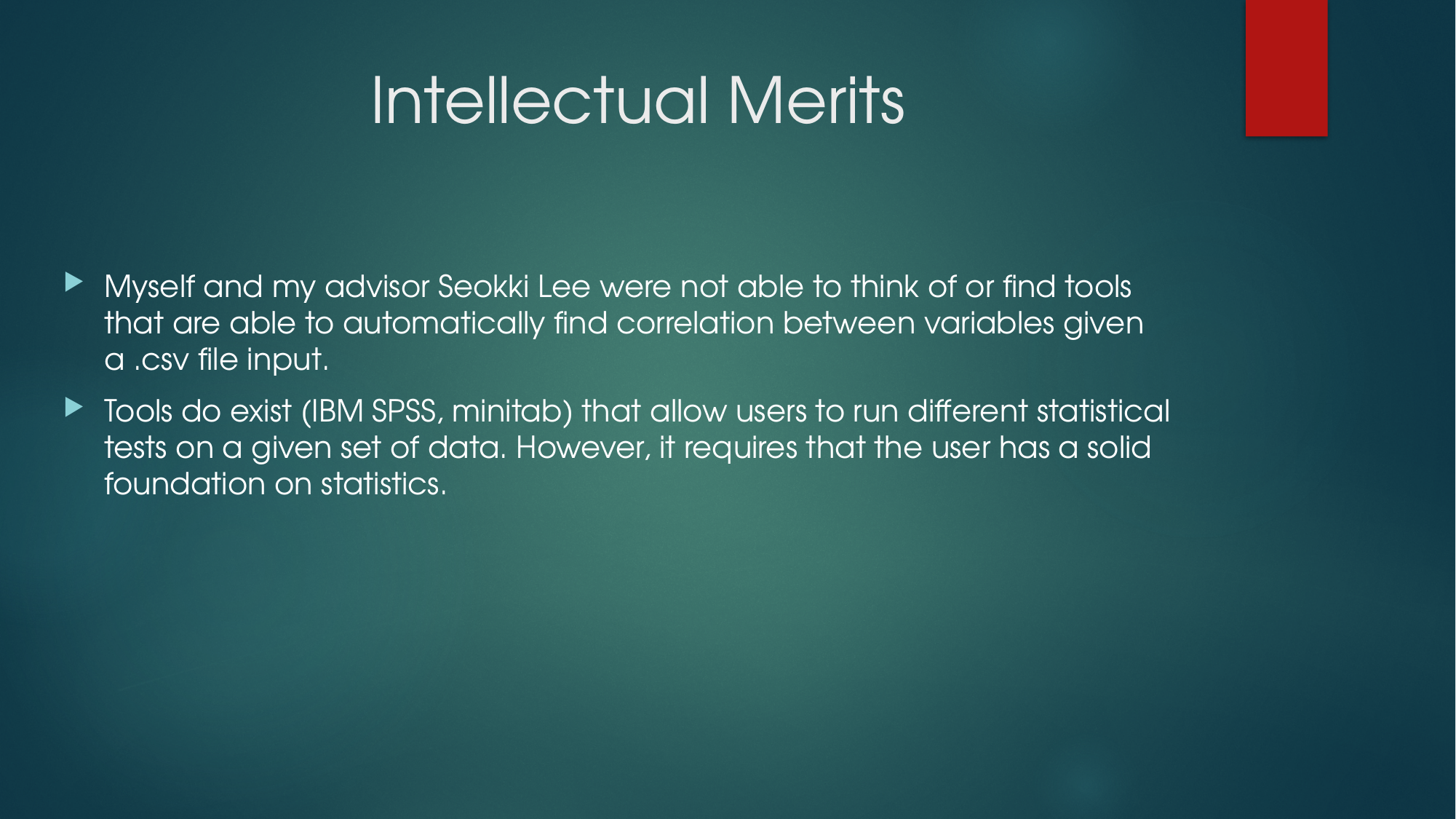

# Intellectual Merits
Myself and my advisor Seokki Lee were not able to think of or find tools that are able to automatically find correlation between variables given a .csv file input.
Tools do exist (IBM SPSS, minitab) that allow users to run different statistical tests on a given set of data. However, it requires that the user has a solid foundation on statistics.